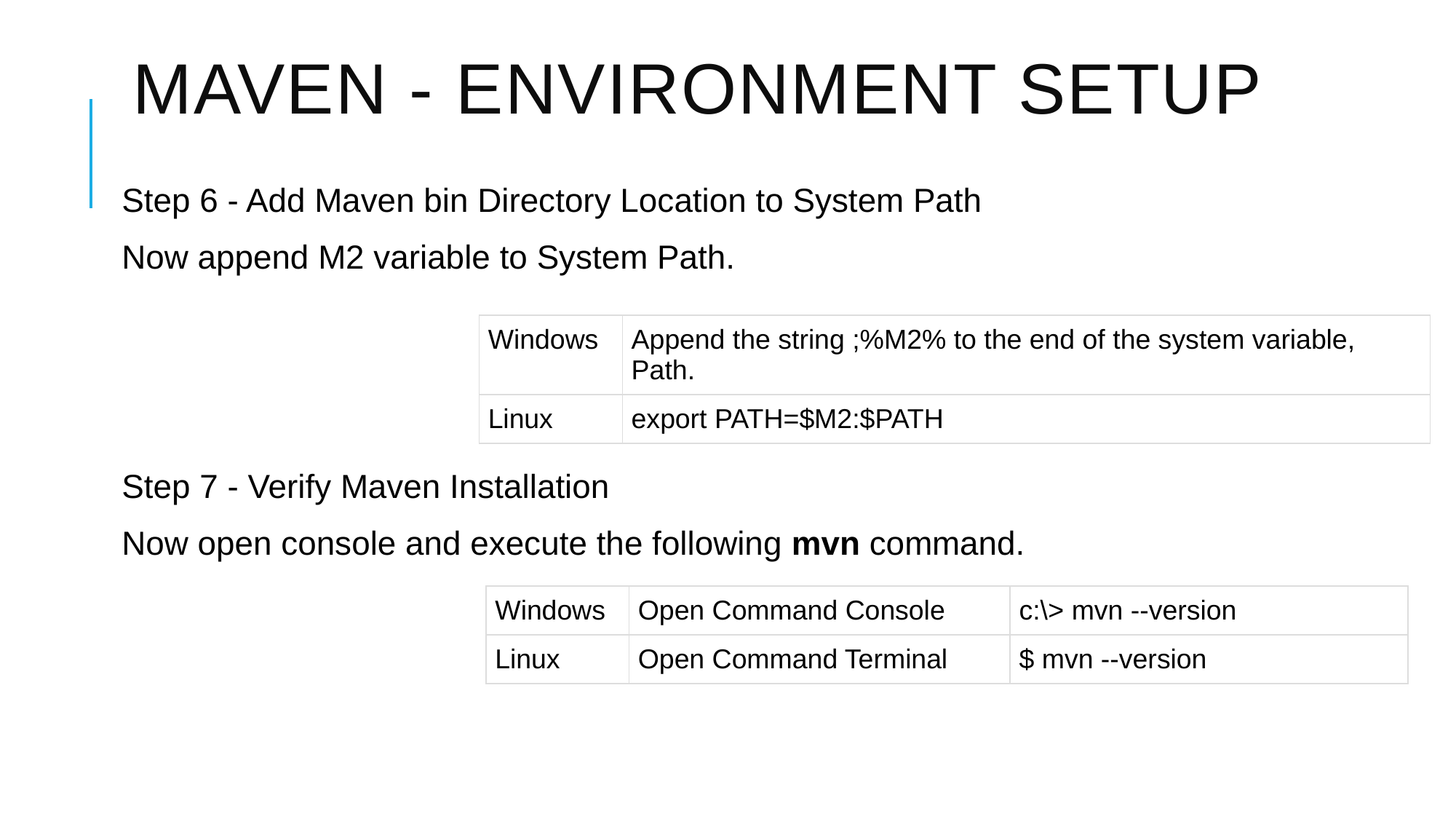

# Maven - Environment Setup
Step 6 - Add Maven bin Directory Location to System Path
Now append M2 variable to System Path.

Step 7 - Verify Maven Installation
Now open console and execute the following mvn command.

| Windows | Append the string ;%M2% to the end of the system variable, Path. |
| --- | --- |
| Linux | export PATH=$M2:$PATH |
| Windows | Open Command Console | c:\> mvn --version |
| --- | --- | --- |
| Linux | Open Command Terminal | $ mvn --version |